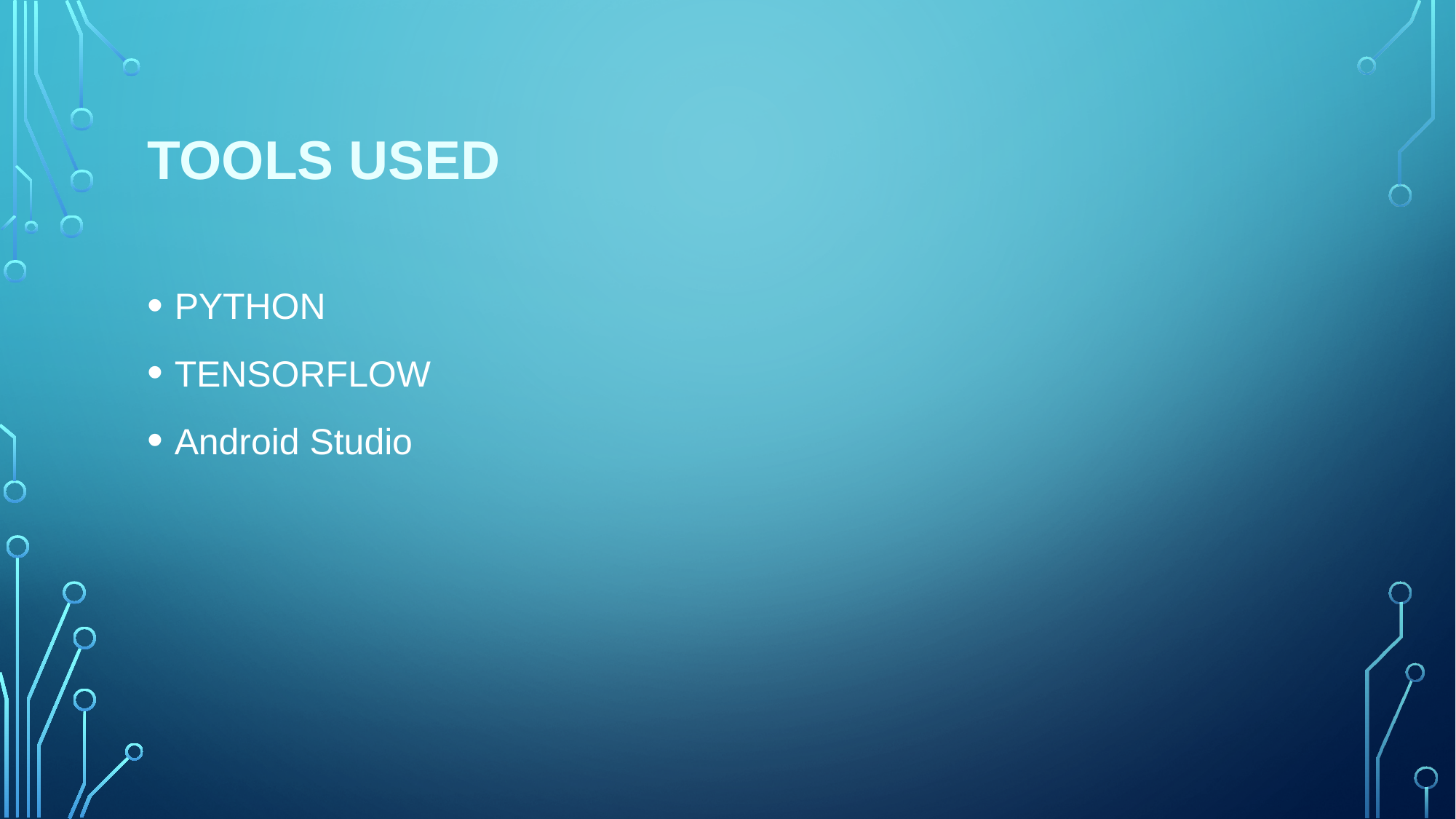

# Tools used
PYTHON
TENSORFLOW
Android Studio